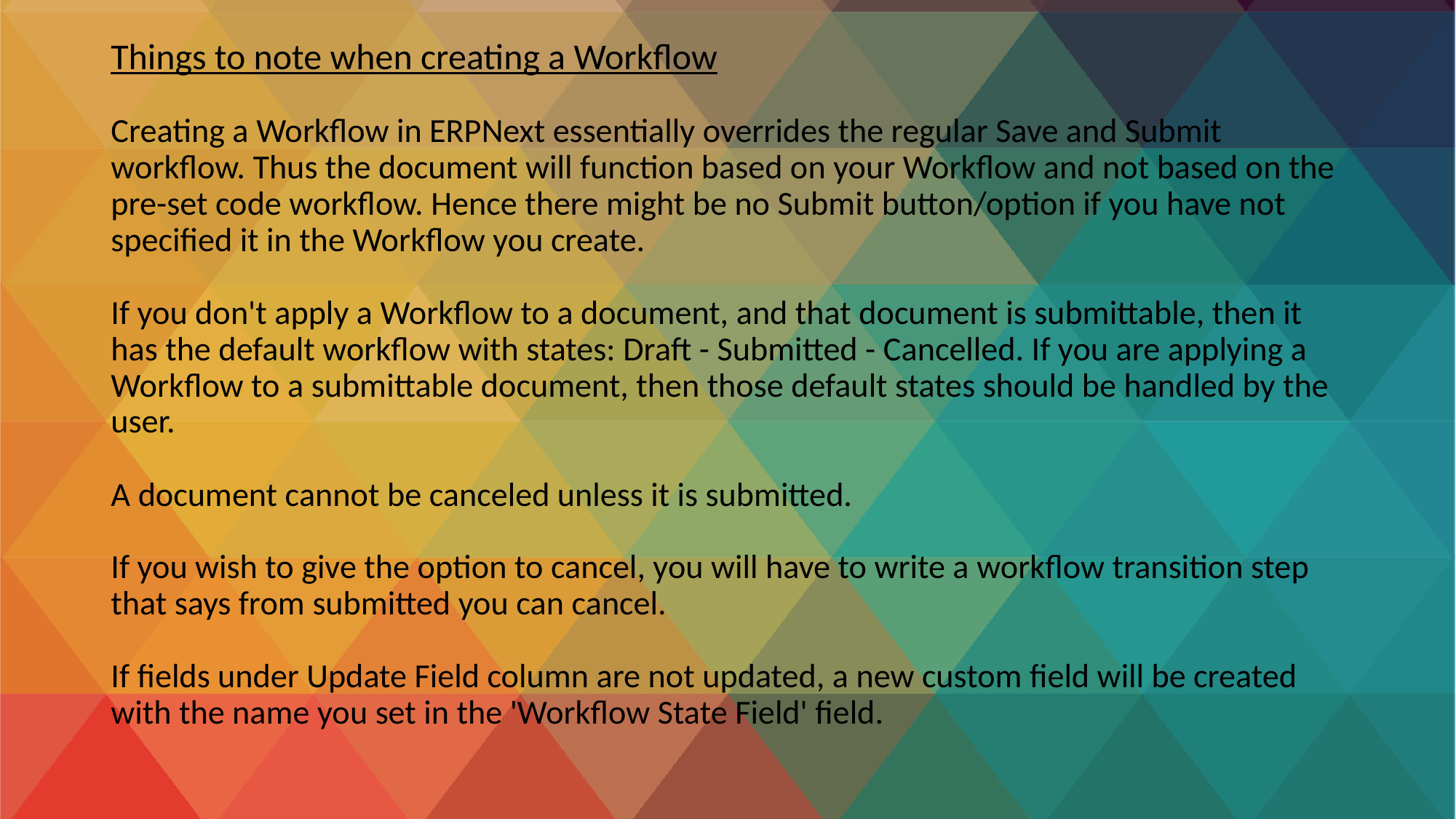

# Things to note when creating a Workflow Creating a Workflow in ERPNext essentially overrides the regular Save and Submit workflow. Thus the document will function based on your Workflow and not based on the pre-set code workflow. Hence there might be no Submit button/option if you have not specified it in the Workflow you create. If you don't apply a Workflow to a document, and that document is submittable, then it has the default workflow with states: Draft - Submitted - Cancelled. If you are applying a Workflow to a submittable document, then those default states should be handled by the user. A document cannot be canceled unless it is submitted. If you wish to give the option to cancel, you will have to write a workflow transition step that says from submitted you can cancel. If fields under Update Field column are not updated, a new custom field will be created with the name you set in the 'Workflow State Field' field.